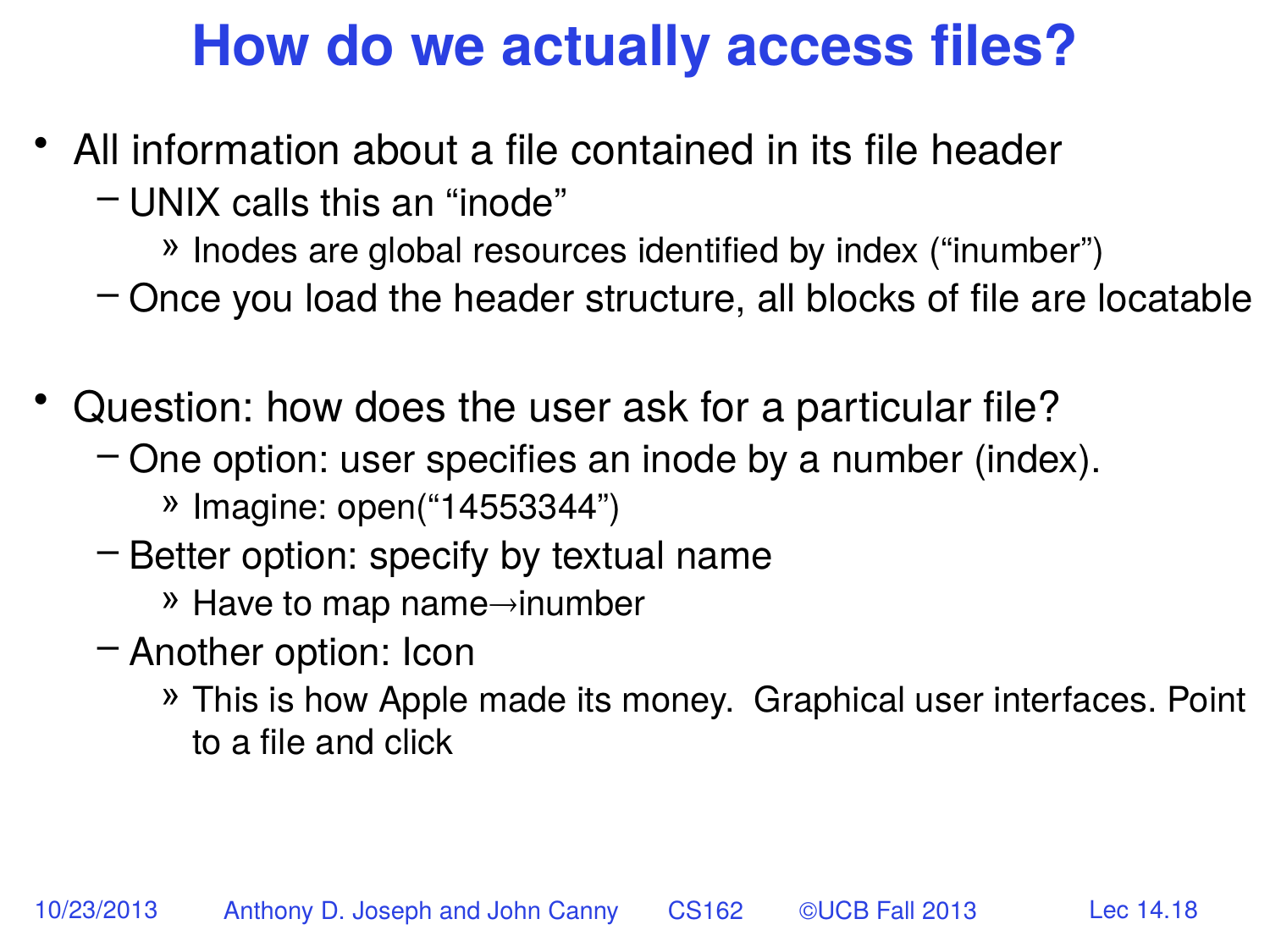

# How do we actually access files?
All information about a file contained in its file header
UNIX calls this an “inode”
Inodes are global resources identified by index (“inumber”)
Once you load the header structure, all blocks of file are locatable

Question: how does the user ask for a particular file?
One option: user specifies an inode by a number (index).
Imagine: open(“14553344”)
Better option: specify by textual name
Have to map name→inumber
Another option: Icon
This is how Apple made its money.  Graphical user interfaces. Point to a file and click